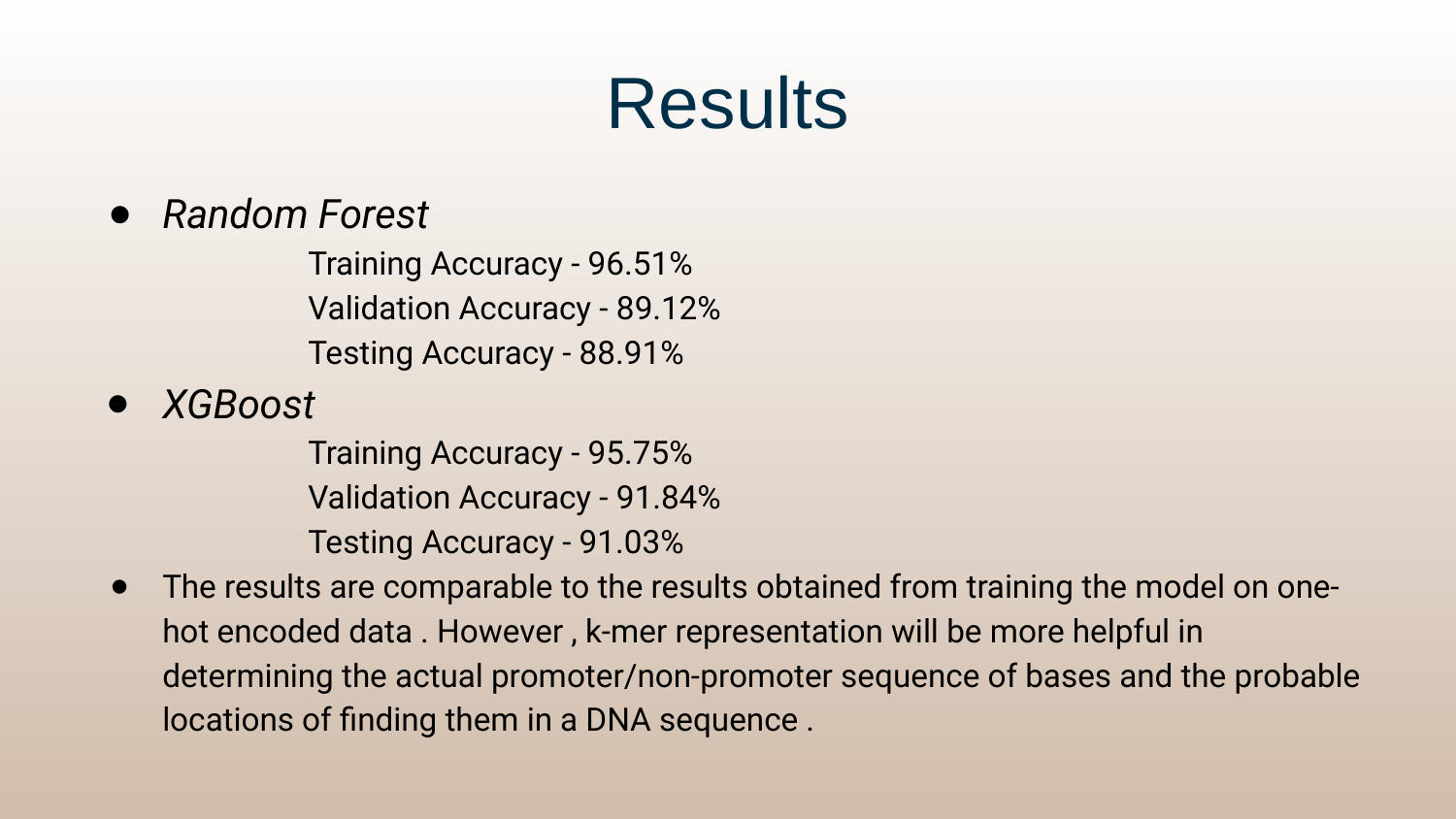

# Results
Random Forest
	Training Accuracy - 96.51%
	Validation Accuracy - 89.12%
	Testing Accuracy - 88.91%
XGBoost
	Training Accuracy - 95.75%
	Validation Accuracy - 91.84%
	Testing Accuracy - 91.03%
The results are comparable to the results obtained from training the model on one-hot encoded data . However , k-mer representation will be more helpful in determining the actual promoter/non-promoter sequence of bases and the probable locations of finding them in a DNA sequence .